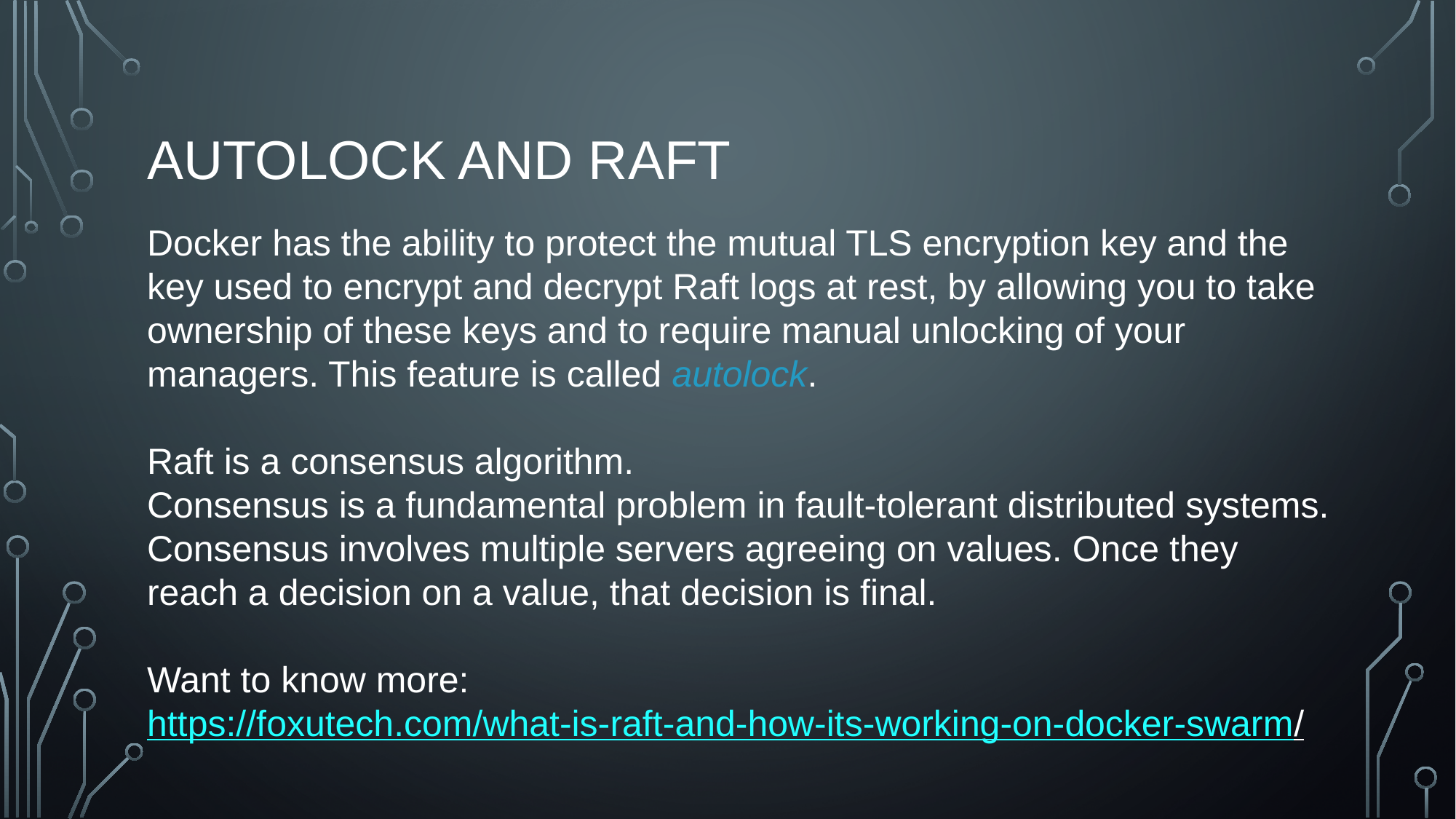

# Autolock and RAFT
Docker has the ability to protect the mutual TLS encryption key and the key used to encrypt and decrypt Raft logs at rest, by allowing you to take ownership of these keys and to require manual unlocking of your managers. This feature is called autolock.

Raft is a consensus algorithm.
Consensus is a fundamental problem in fault-tolerant distributed systems. Consensus involves multiple servers agreeing on values. Once they reach a decision on a value, that decision is final.

Want to know more: https://foxutech.com/what-is-raft-and-how-its-working-on-docker-swarm/